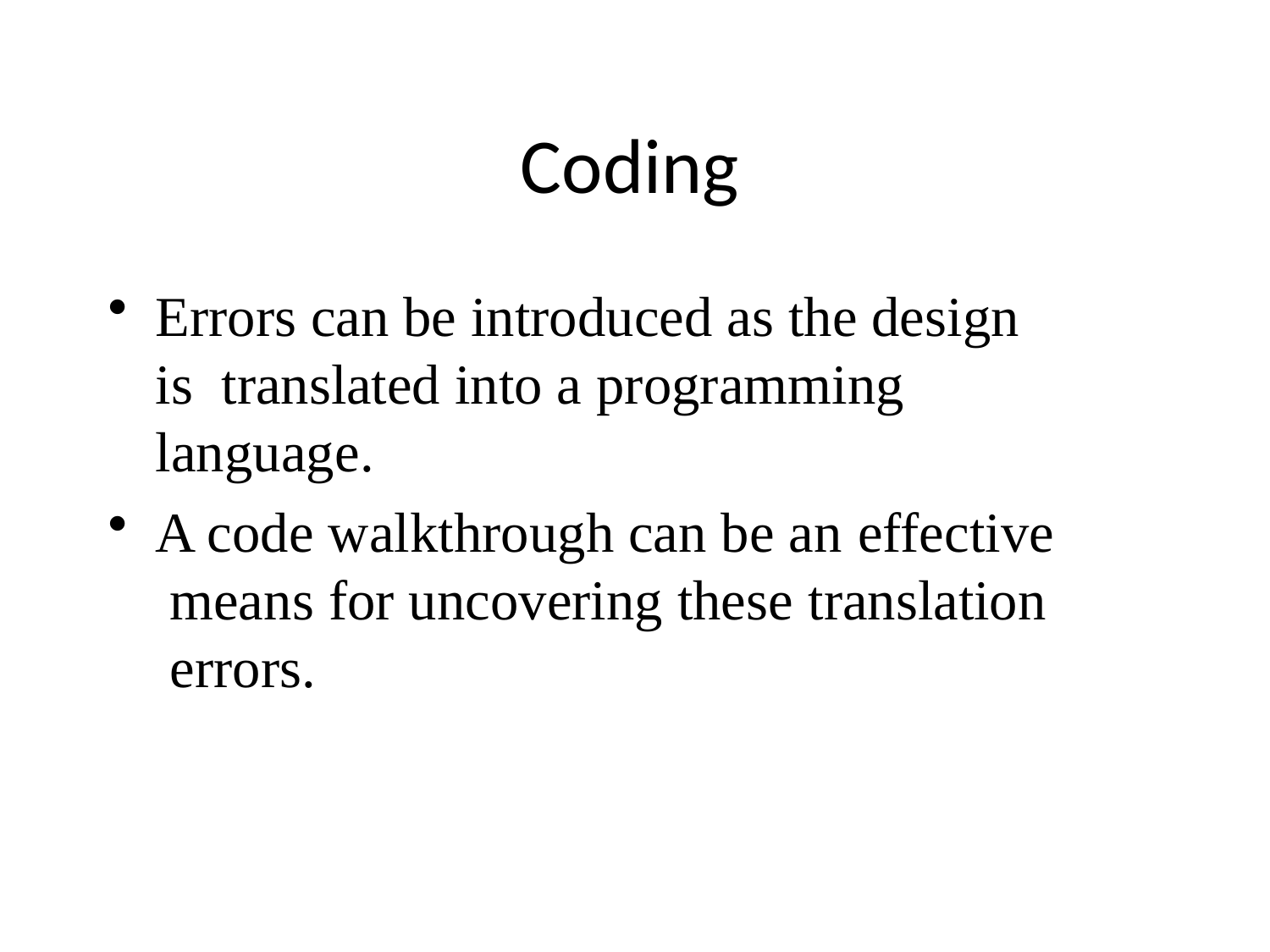

# Coding
Errors can be introduced as the design is  translated into a programming language.
A code walkthrough can be an effective  means for uncovering these translation  errors.